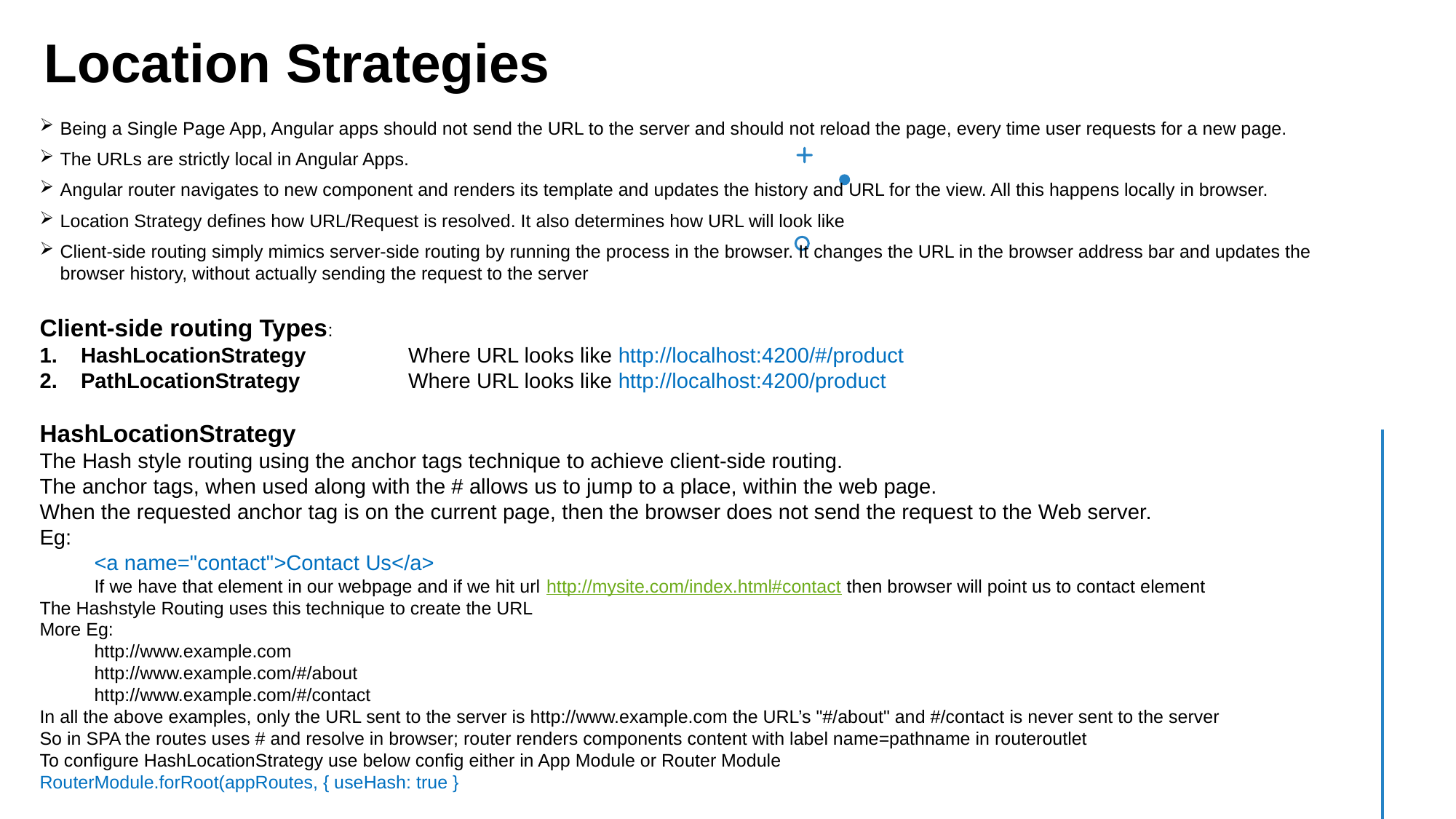

Location Strategies
Being a Single Page App, Angular apps should not send the URL to the server and should not reload the page, every time user requests for a new page.
The URLs are strictly local in Angular Apps.
Angular router navigates to new component and renders its template and updates the history and URL for the view. All this happens locally in browser.
Location Strategy defines how URL/Request is resolved. It also determines how URL will look like
Client-side routing simply mimics server-side routing by running the process in the browser. It changes the URL in the browser address bar and updates the browser history, without actually sending the request to the server

Client-side routing Types:
HashLocationStrategy 	Where URL looks like http://localhost:4200/#/product
PathLocationStrategy	Where URL looks like http://localhost:4200/product

HashLocationStrategy
The Hash style routing using the anchor tags technique to achieve client-side routing.
The anchor tags, when used along with the # allows us to jump to a place, within the web page.
When the requested anchor tag is on the current page, then the browser does not send the request to the Web server.
Eg:
<a name="contact">Contact Us</a>
If we have that element in our webpage and if we hit url http://mysite.com/index.html#contact then browser will point us to contact element
The Hashstyle Routing uses this technique to create the URL
More Eg:
http://www.example.com
http://www.example.com/#/about
http://www.example.com/#/contact
In all the above examples, only the URL sent to the server is http://www.example.com the URL’s "#/about" and #/contact is never sent to the server
So in SPA the routes uses # and resolve in browser; router renders components content with label name=pathname in routeroutlet
To configure HashLocationStrategy use below config either in App Module or Router Module
RouterModule.forRoot(appRoutes, { useHash: true }